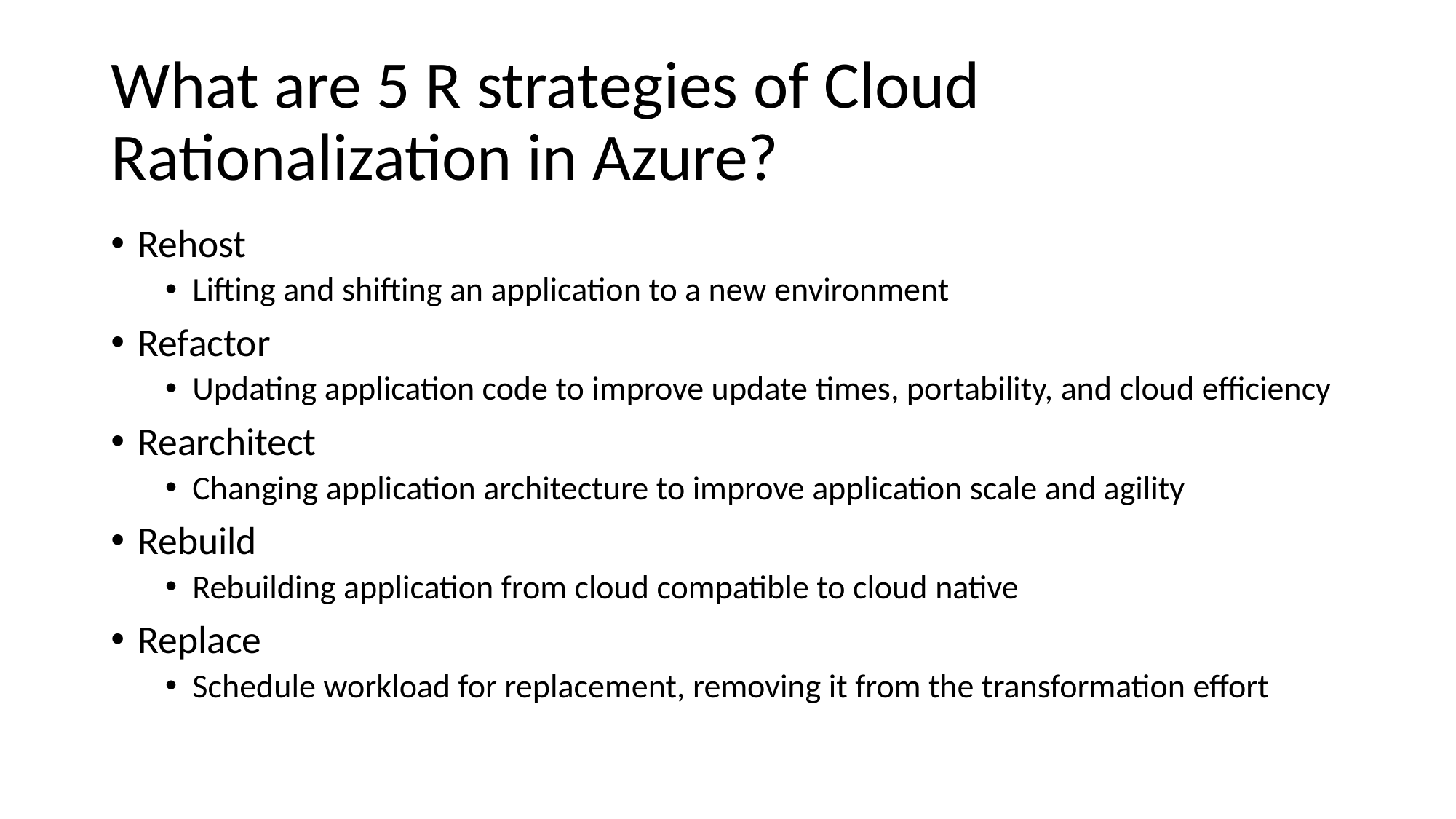

# What are 5 R strategies of Cloud Rationalization in Azure?
Rehost
Lifting and shifting an application to a new environment
Refactor
Updating application code to improve update times, portability, and cloud efficiency
Rearchitect
Changing application architecture to improve application scale and agility
Rebuild
Rebuilding application from cloud compatible to cloud native
Replace
Schedule workload for replacement, removing it from the transformation effort